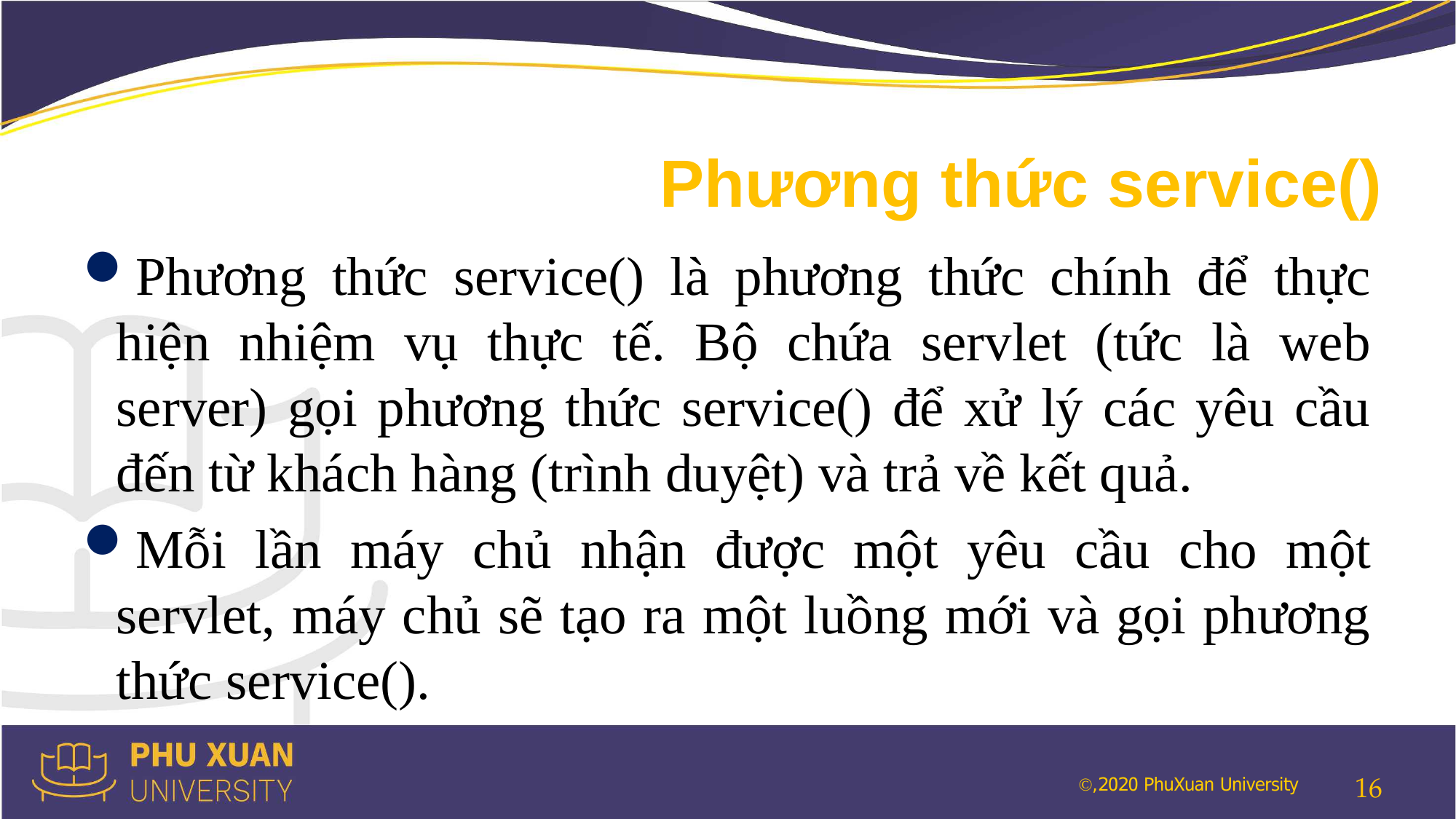

# Phương thức service()
Phương thức service() là phương thức chính để thực hiện nhiệm vụ thực tế. Bộ chứa servlet (tức là web server) gọi phương thức service() để xử lý các yêu cầu đến từ khách hàng (trình duyệt) và trả về kết quả.
Mỗi lần máy chủ nhận được một yêu cầu cho một servlet, máy chủ sẽ tạo ra một luồng mới và gọi phương thức service().
16